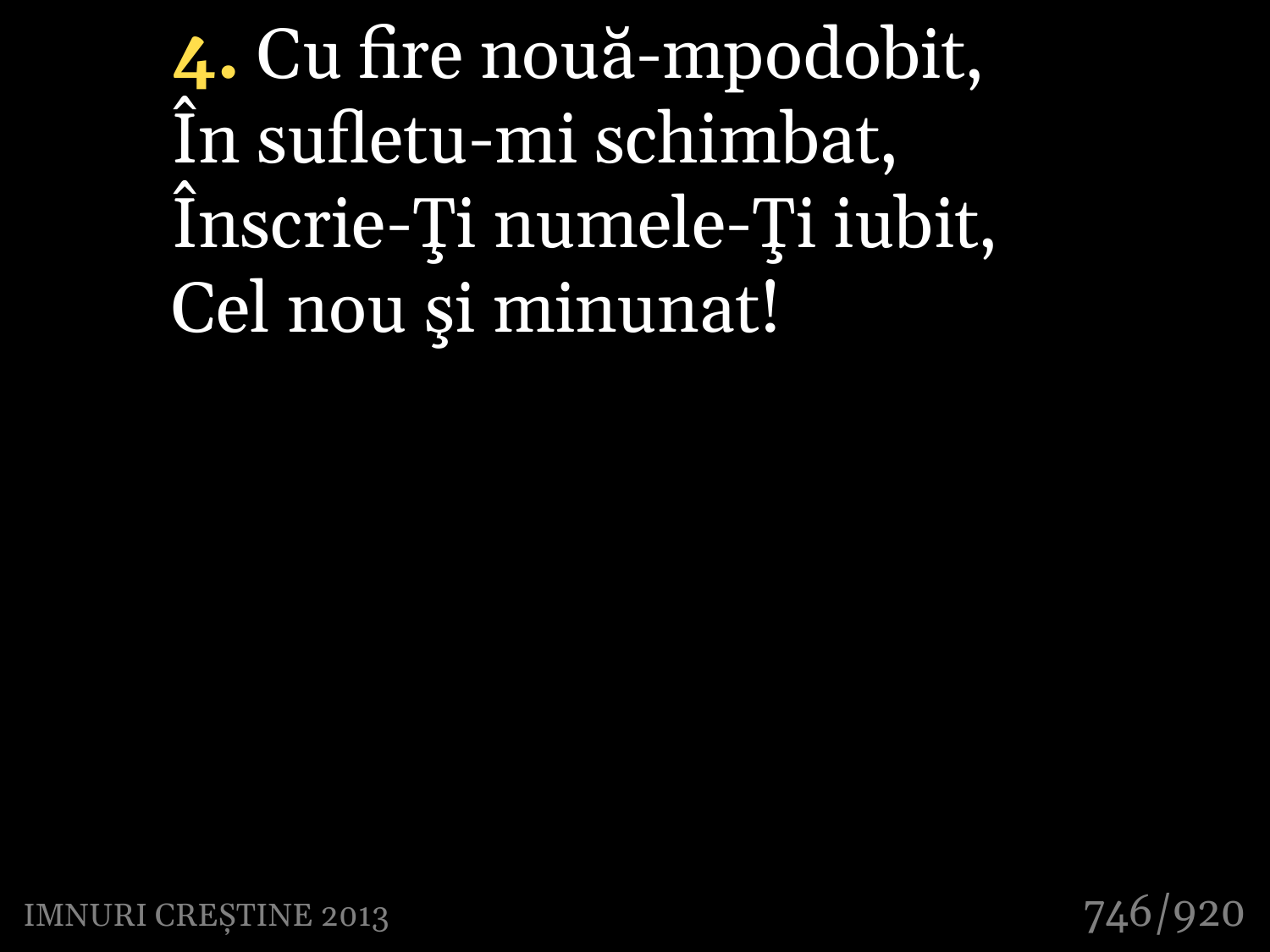

4. Cu fire nouă-mpodobit,
În sufletu-mi schimbat,
Înscrie-Ţi numele-Ţi iubit,
Cel nou şi minunat!
746/920
IMNURI CREȘTINE 2013